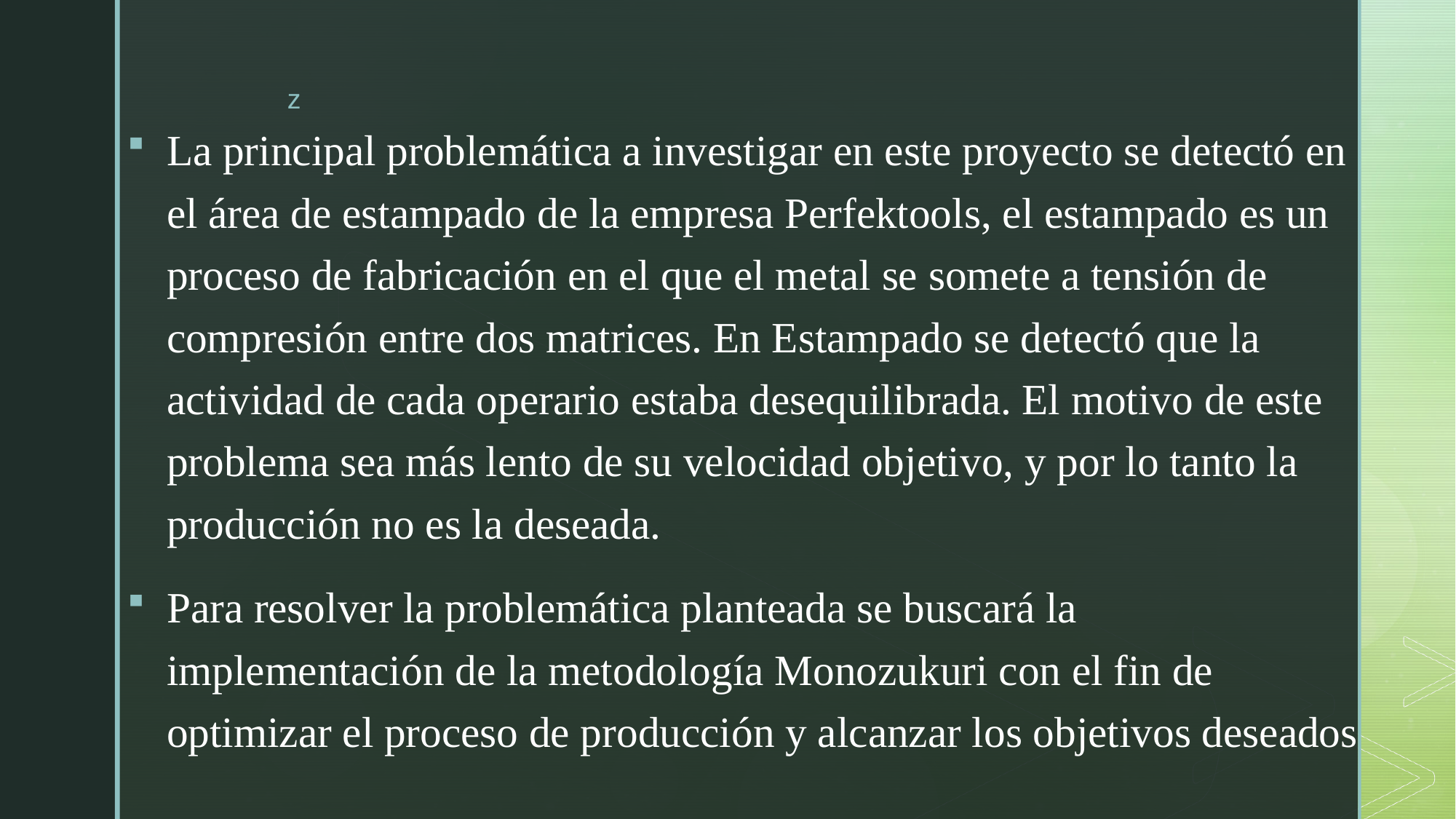

La principal problemática a investigar en este proyecto se detectó en el área de estampado de la empresa Perfektools, el estampado es un proceso de fabricación en el que el metal se somete a tensión de compresión entre dos matrices. En Estampado se detectó que la actividad de cada operario estaba desequilibrada. El motivo de este problema sea más lento de su velocidad objetivo, y por lo tanto la producción no es la deseada.
Para resolver la problemática planteada se buscará la implementación de la metodología Monozukuri con el fin de optimizar el proceso de producción y alcanzar los objetivos deseados